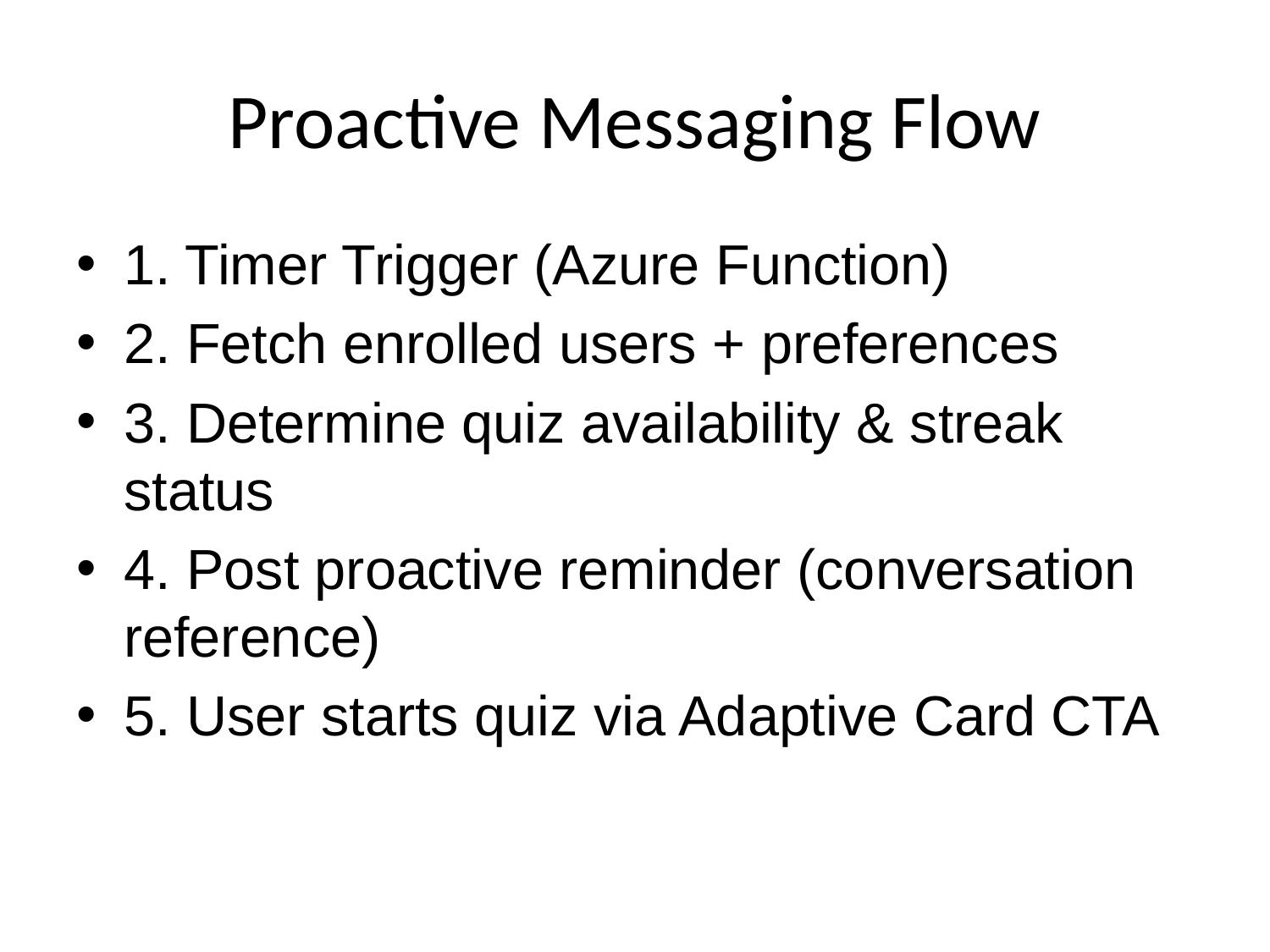

# Proactive Messaging Flow
1. Timer Trigger (Azure Function)
2. Fetch enrolled users + preferences
3. Determine quiz availability & streak status
4. Post proactive reminder (conversation reference)
5. User starts quiz via Adaptive Card CTA